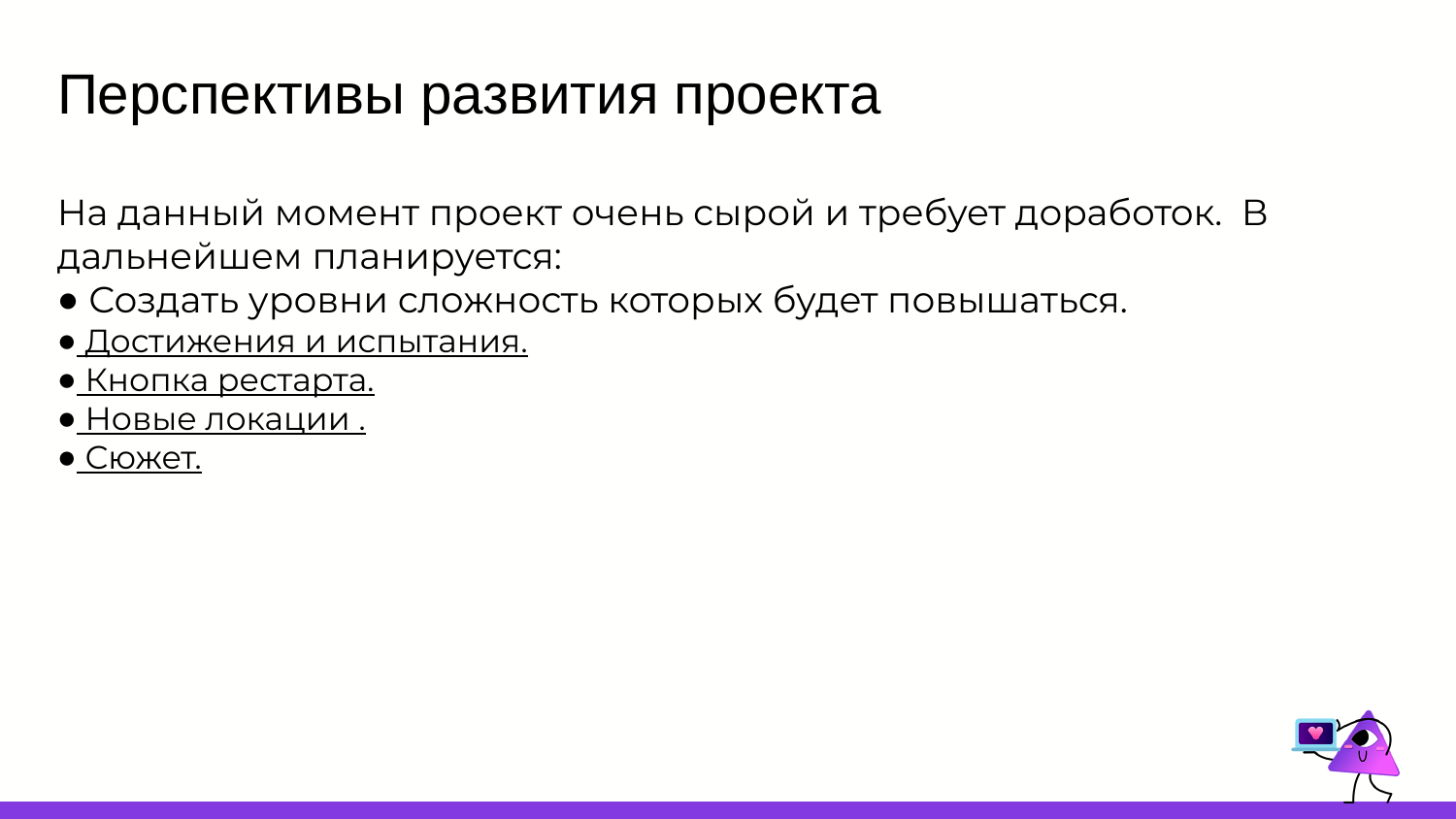

# Перспективы развития проекта
На данный момент проект очень сырой и требует доработок.  В дальнейшем планируется:
 Создать уровни сложность которых будет повышаться.
 Достижения и испытания.
 Кнопка рестарта.
 Новые локации .
 Сюжет.